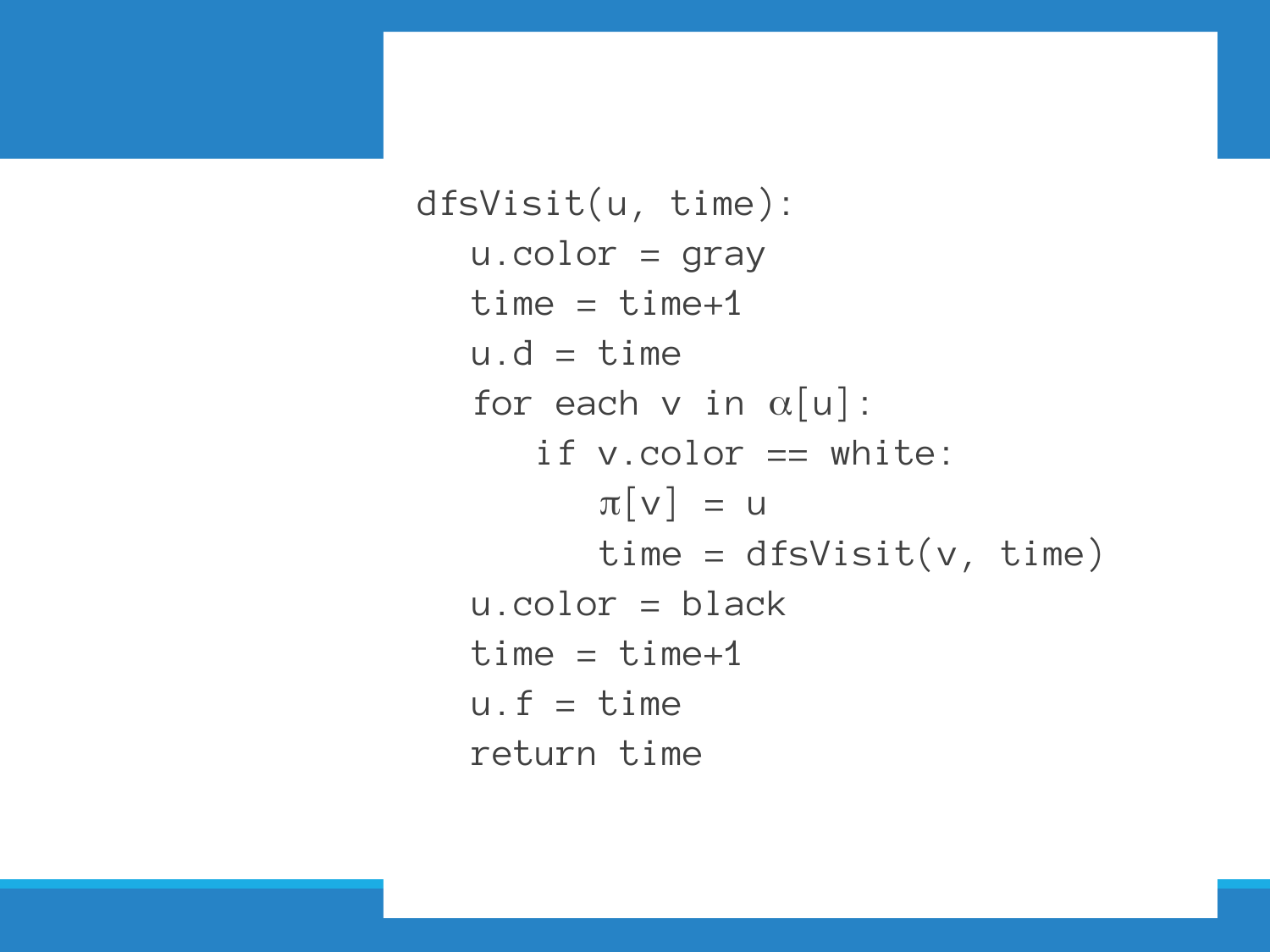

59
dfsVisit(u, time):
	u.color = gray
	time = time+1
	u.d = time
	for each v in α[u]:
		if v.color == white:
			π[v] = u
			time = dfsVisit(v, time)
	u.color = black
	time = time+1
	u.f = time
	return time